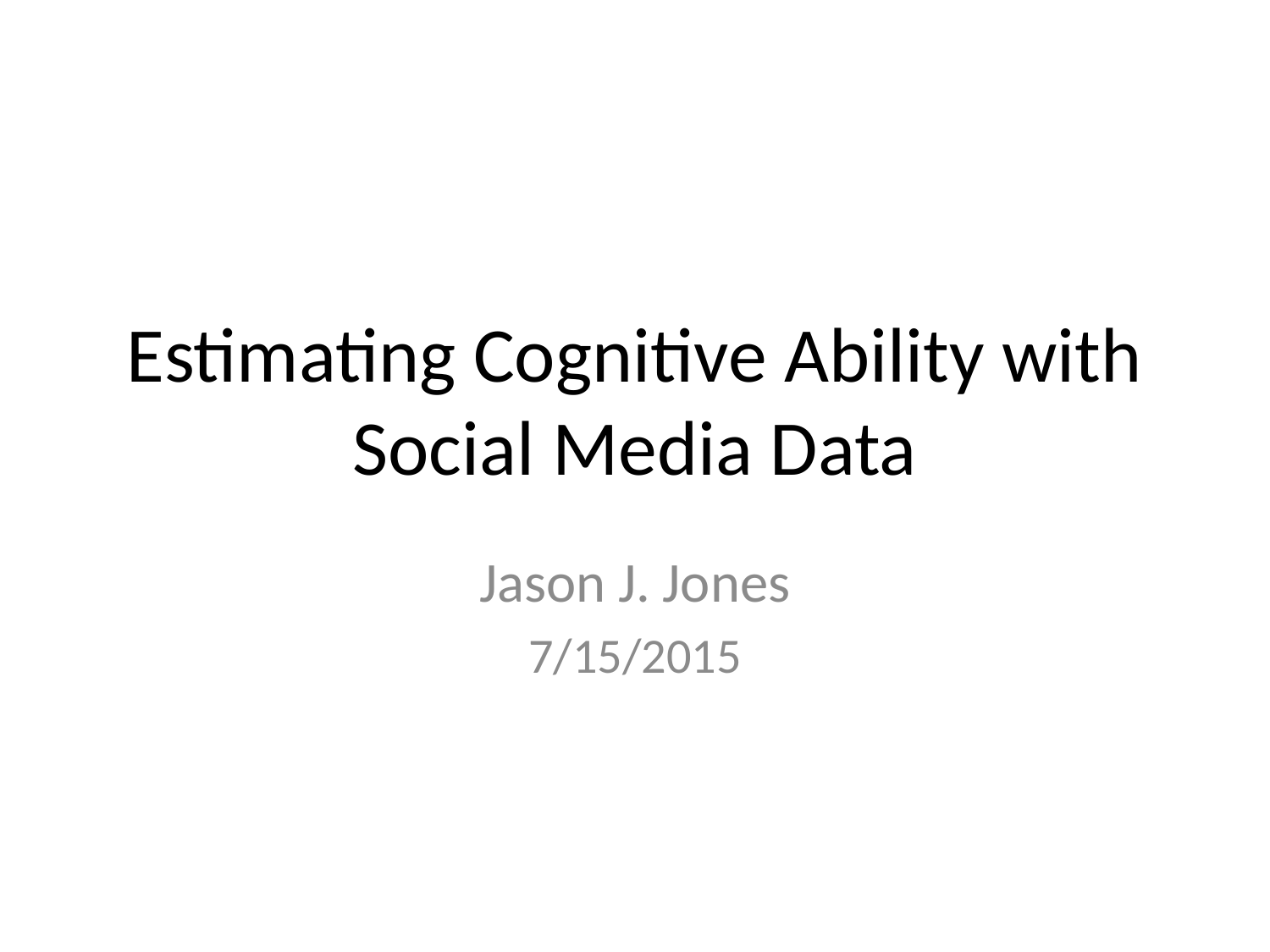

# Estimating Cognitive Ability with Social Media Data
Jason J. Jones
7/15/2015